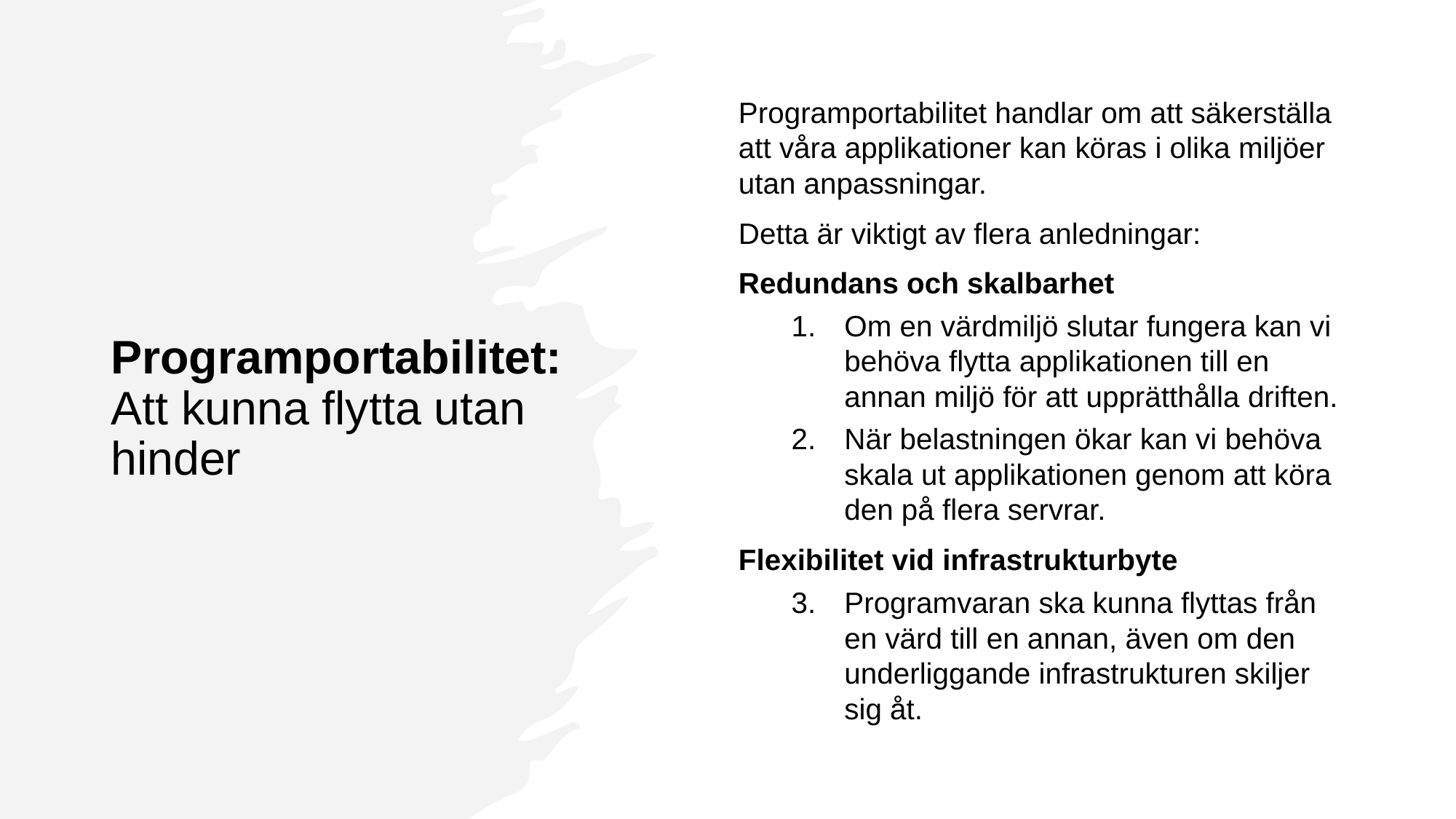

# Programportabilitet: Att kunna flytta utan hinder
Programportabilitet handlar om att säkerställa att våra applikationer kan köras i olika miljöer utan anpassningar.
Detta är viktigt av flera anledningar:
Redundans och skalbarhet
Om en värdmiljö slutar fungera kan vi behöva flytta applikationen till en annan miljö för att upprätthålla driften.
När belastningen ökar kan vi behöva skala ut applikationen genom att köra den på flera servrar.
Flexibilitet vid infrastrukturbyte
Programvaran ska kunna flyttas från en värd till en annan, även om den underliggande infrastrukturen skiljer sig åt.